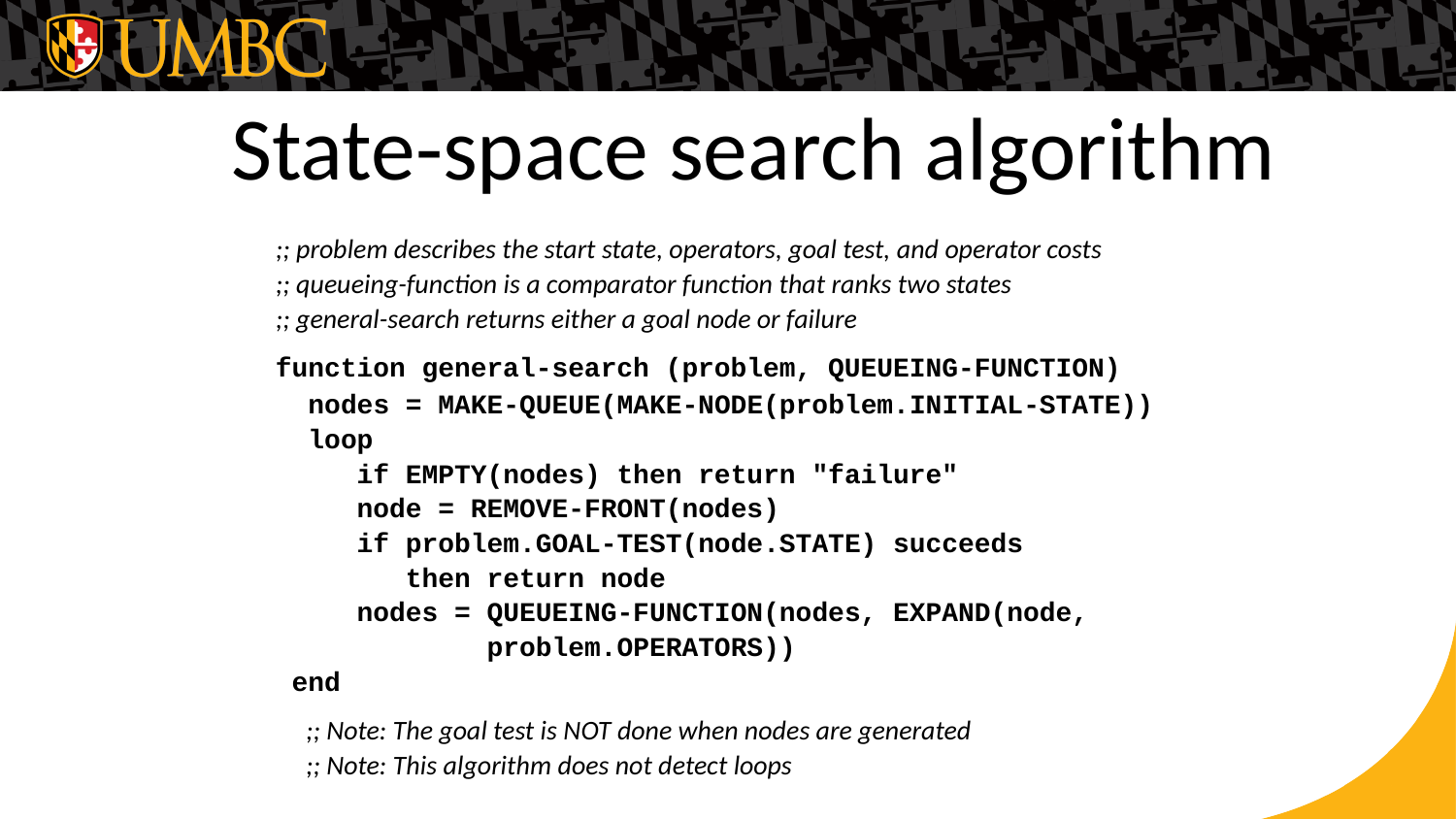

# State-space search algorithm
;; problem describes the start state, operators, goal test, and operator costs
;; queueing-function is a comparator function that ranks two states
;; general-search returns either a goal node or failure

function general-search (problem, QUEUEING-FUNCTION)

  nodes = MAKE-QUEUE(MAKE-NODE(problem.INITIAL-STATE))
  loop
     if EMPTY(nodes) then return "failure"
     node = REMOVE-FRONT(nodes)
     if problem.GOAL-TEST(node.STATE) succeeds
        then return node
     nodes = QUEUEING-FUNCTION(nodes, EXPAND(node,
             problem.OPERATORS))
 end

     ;; Note: The goal test is NOT done when nodes are generated
     ;; Note: This algorithm does not detect loops